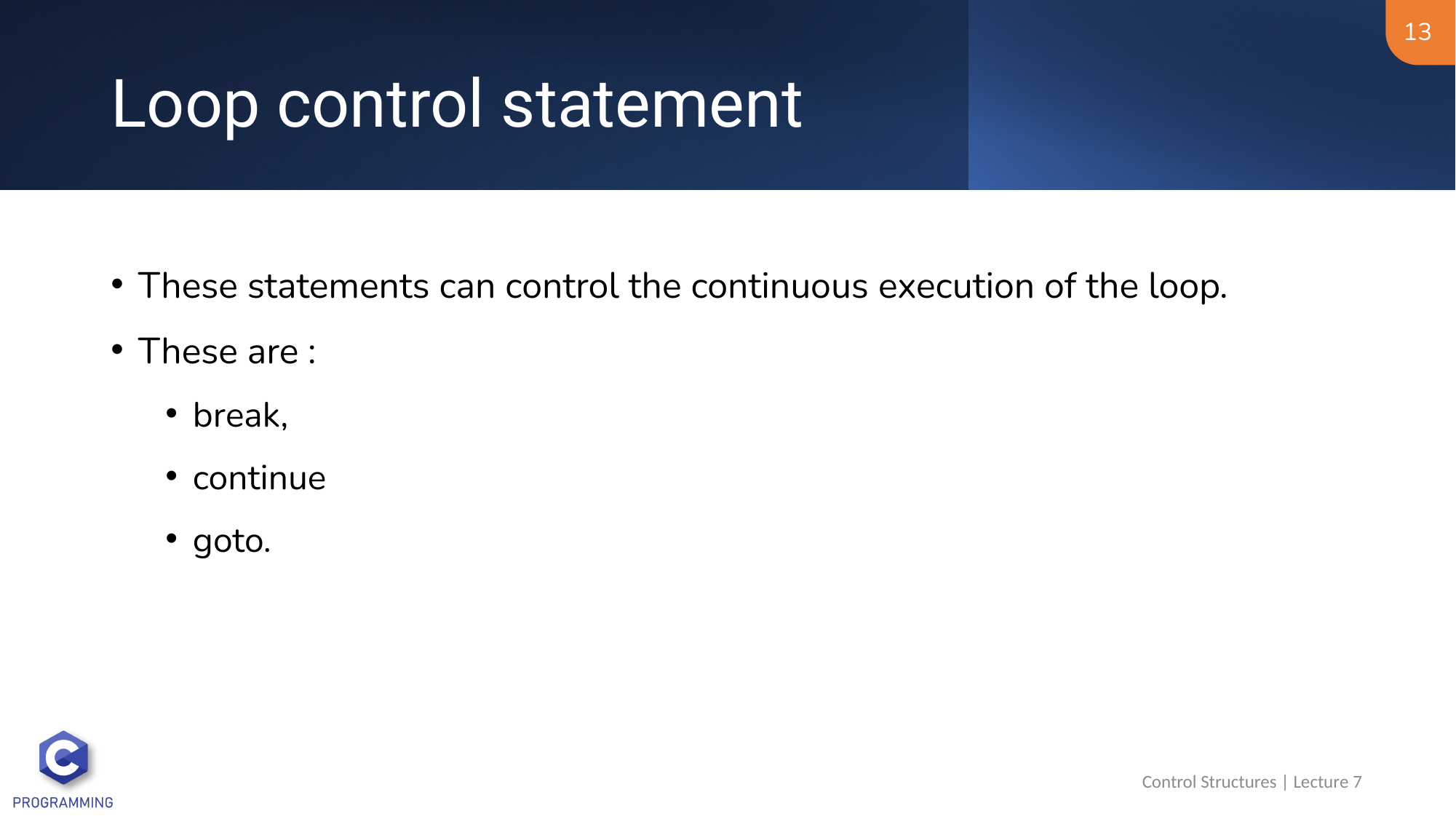

13
# Loop control statement
These statements can control the continuous execution of the loop.
These are :
break,
continue
goto.

Control Structures | Lecture 7